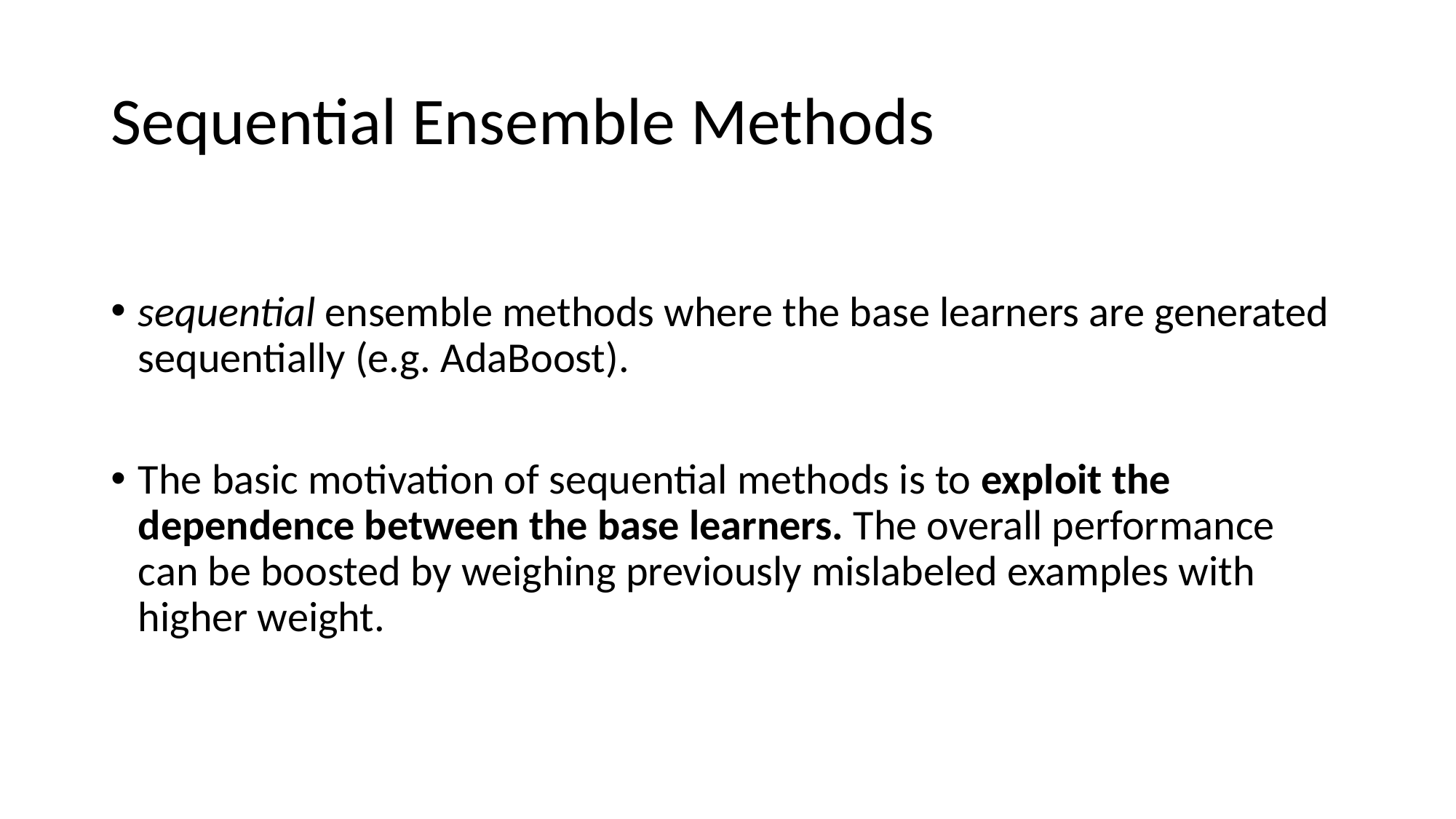

# Sequential Ensemble Methods

sequential ensemble methods where the base learners are generated sequentially (e.g. AdaBoost).

The basic motivation of sequential methods is to exploit the dependence between the base learners. The overall performance can be boosted by weighing previously mislabeled examples with higher weight.